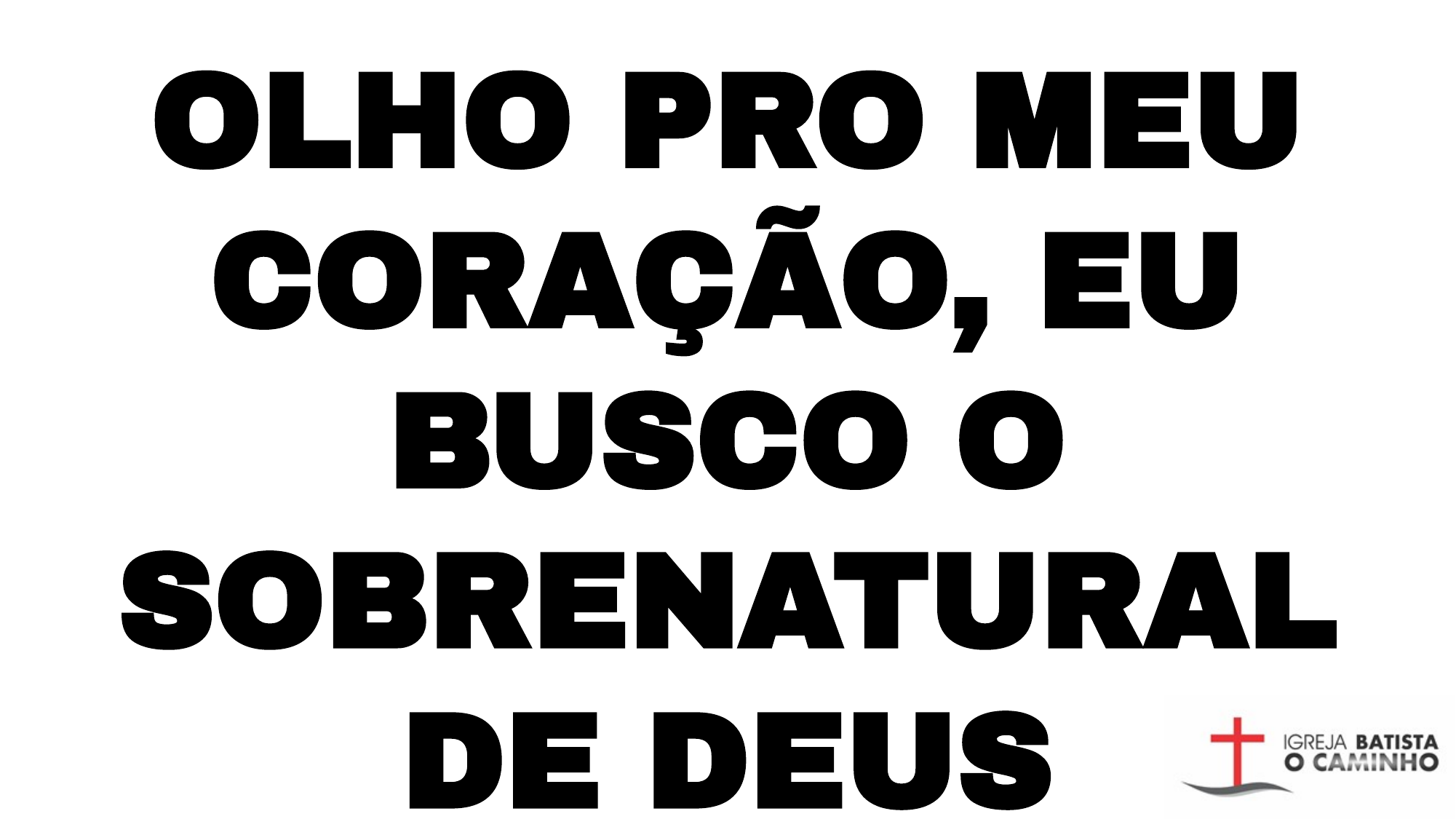

# OLHO PRO MEU CORAÇÃO, EU BUSCO O SOBRENATURAL DE DEUS